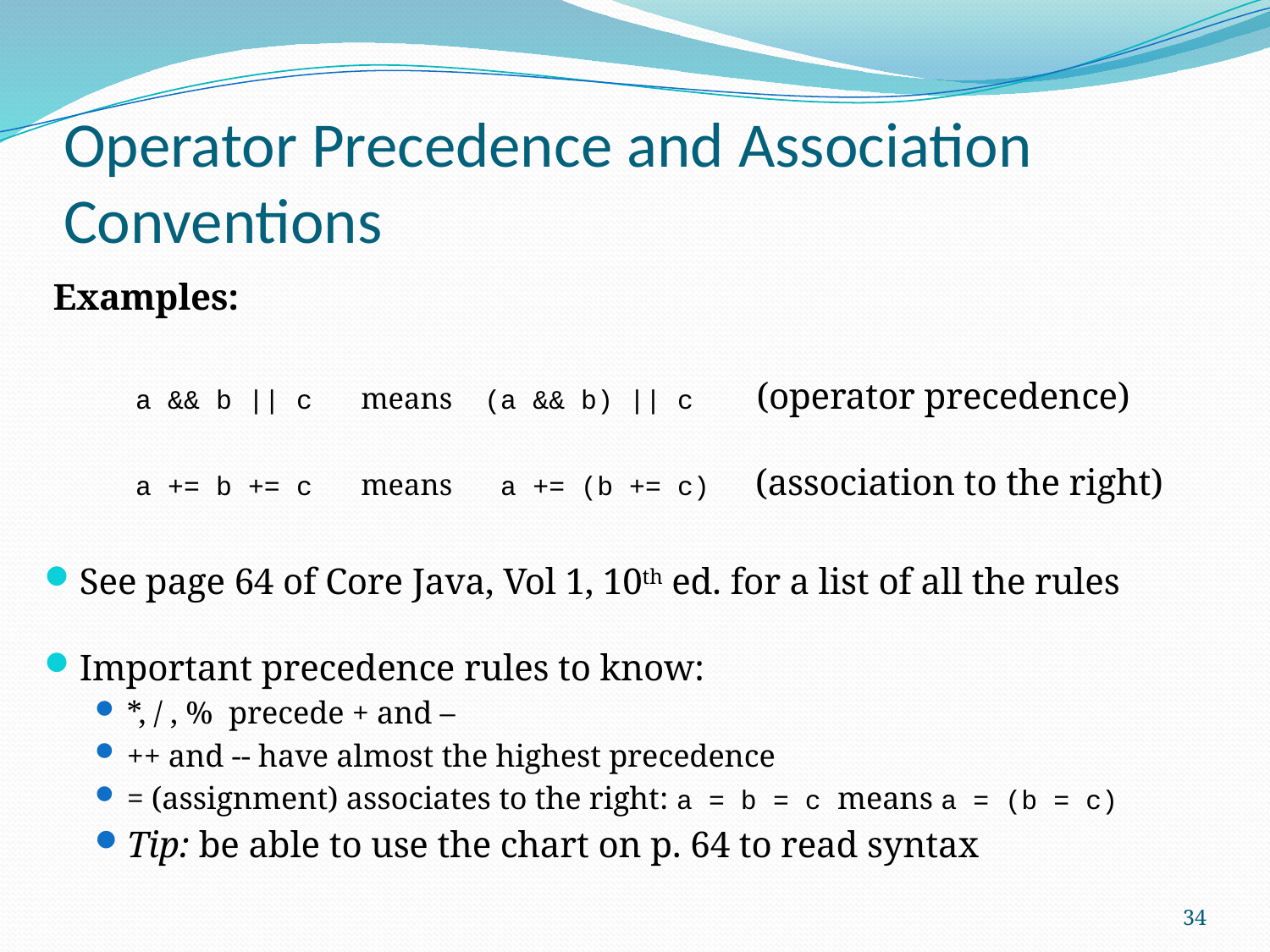

# Operator Precedence and Association Conventions
 Examples:

	a && b || c   means  (a && b) || c        (operator precedence)
	a += b += c   means   a += (b += c)     (association to the right)

See page 64 of Core Java, Vol 1, 10th ed. for a list of all the rules
Important precedence rules to know:
*, / , %  precede + and –
++ and -- have almost the highest precedence
= (assignment) associates to the right: a = b = c means a = (b = c)
Tip: be able to use the chart on p. 64 to read syntax
34